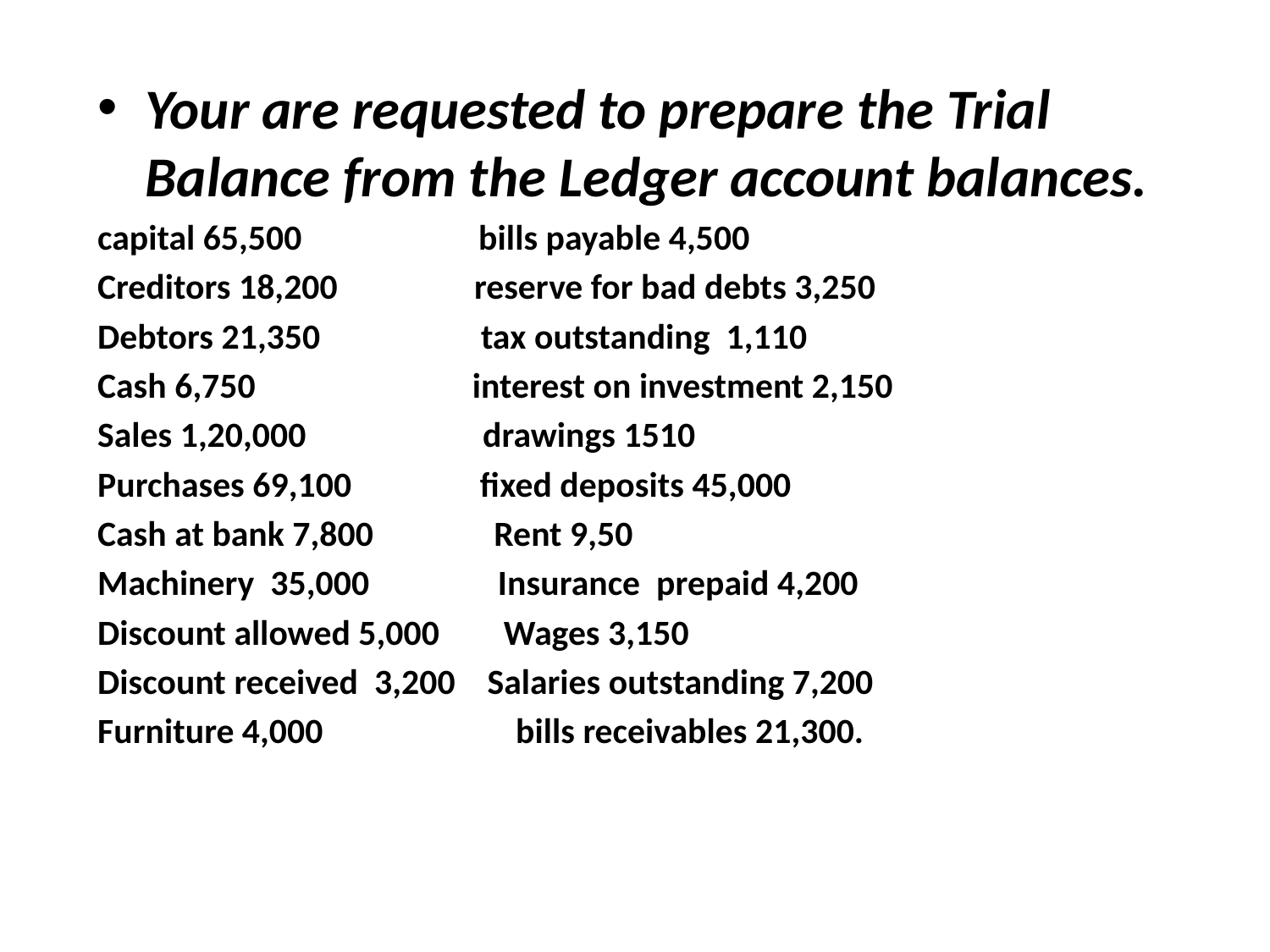

Your are requested to prepare the Trial Balance from the Ledger account balances.
capital 65,500                      bills payable 4,500
Creditors 18,200                 reserve for bad debts 3,250
Debtors 21,350                    tax outstanding  1,110
Cash 6,750                           interest on investment 2,150
Sales 1,20,000                      drawings 1510
Purchases 69,100                fixed deposits 45,000
Cash at bank 7,800               Rent 9,50
Machinery  35,000                Insurance  prepaid 4,200
Discount allowed 5,000        Wages 3,150
Discount received  3,200    Salaries outstanding 7,200
Furniture 4,000                        bills receivables 21,300.